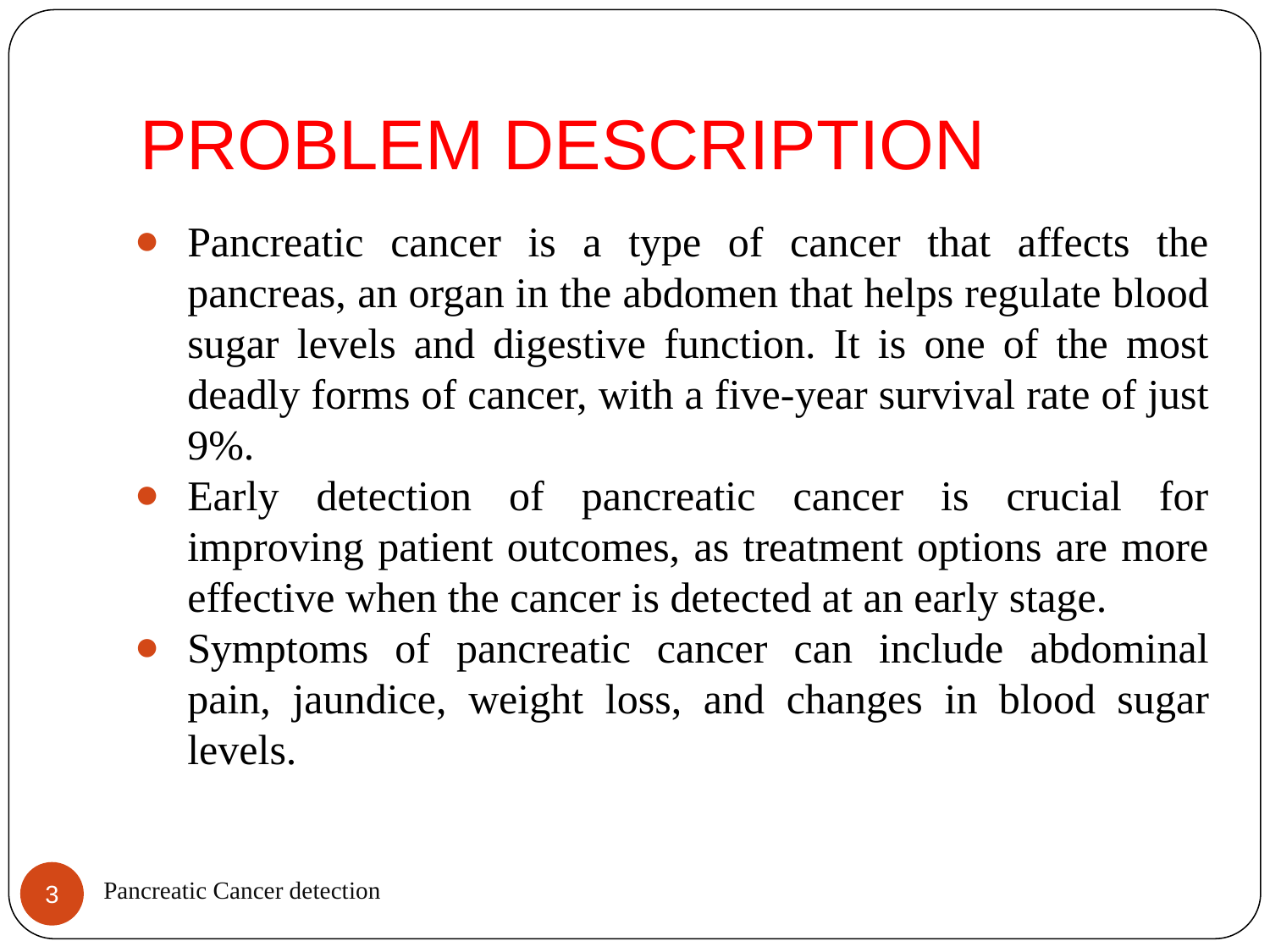

# PROBLEM DESCRIPTION
Pancreatic cancer is a type of cancer that affects the pancreas, an organ in the abdomen that helps regulate blood sugar levels and digestive function. It is one of the most deadly forms of cancer, with a five-year survival rate of just 9%.
Early detection of pancreatic cancer is crucial for improving patient outcomes, as treatment options are more effective when the cancer is detected at an early stage.
Symptoms of pancreatic cancer can include abdominal pain, jaundice, weight loss, and changes in blood sugar levels.

3
 Pancreatic Cancer detection